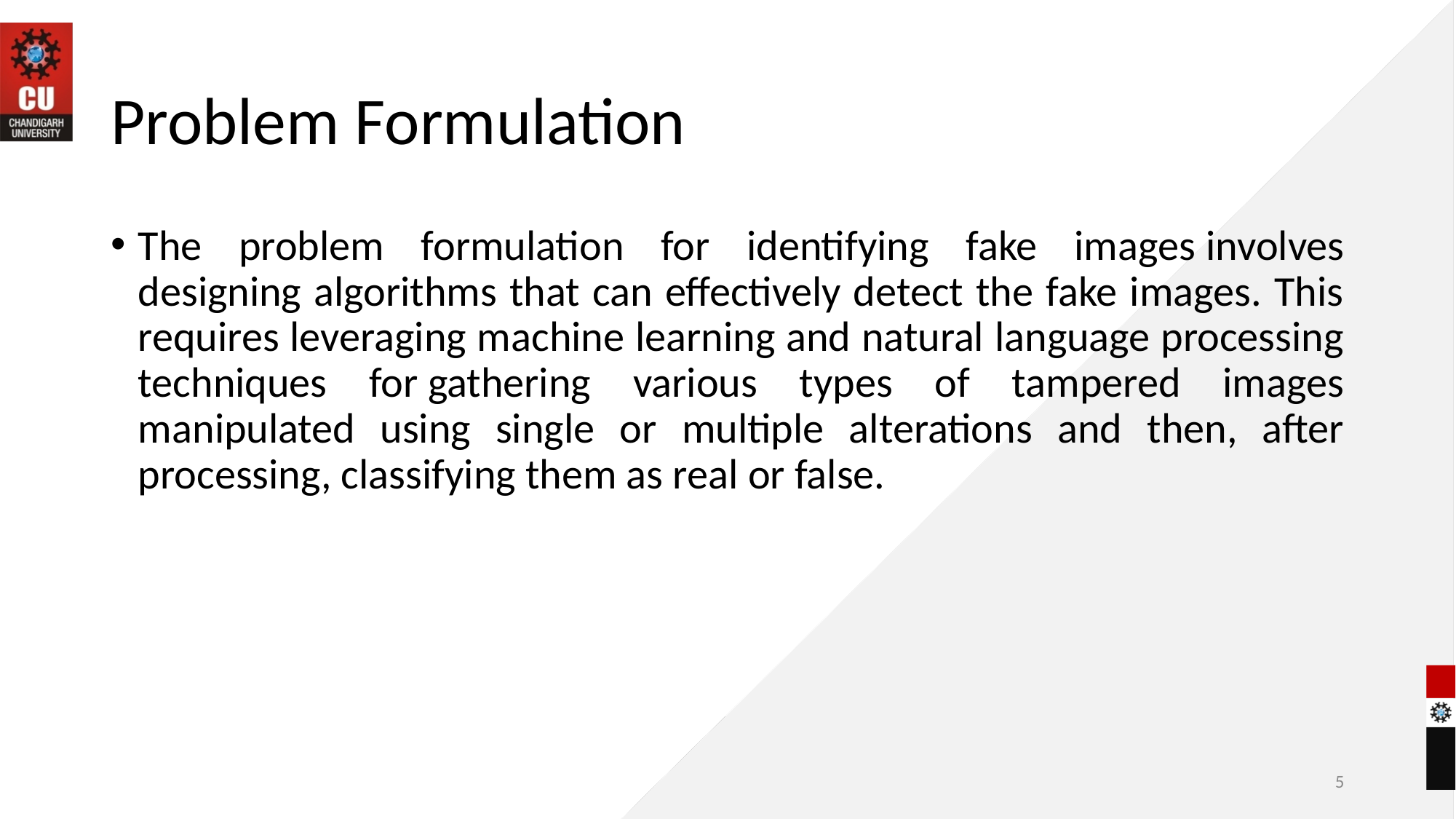

# Problem Formulation
The problem formulation for identifying fake images involves designing algorithms that can effectively detect the fake images. This requires leveraging machine learning and natural language processing techniques for gathering various types of tampered images manipulated using single or multiple alterations and then, after processing, classifying them as real or false.

5